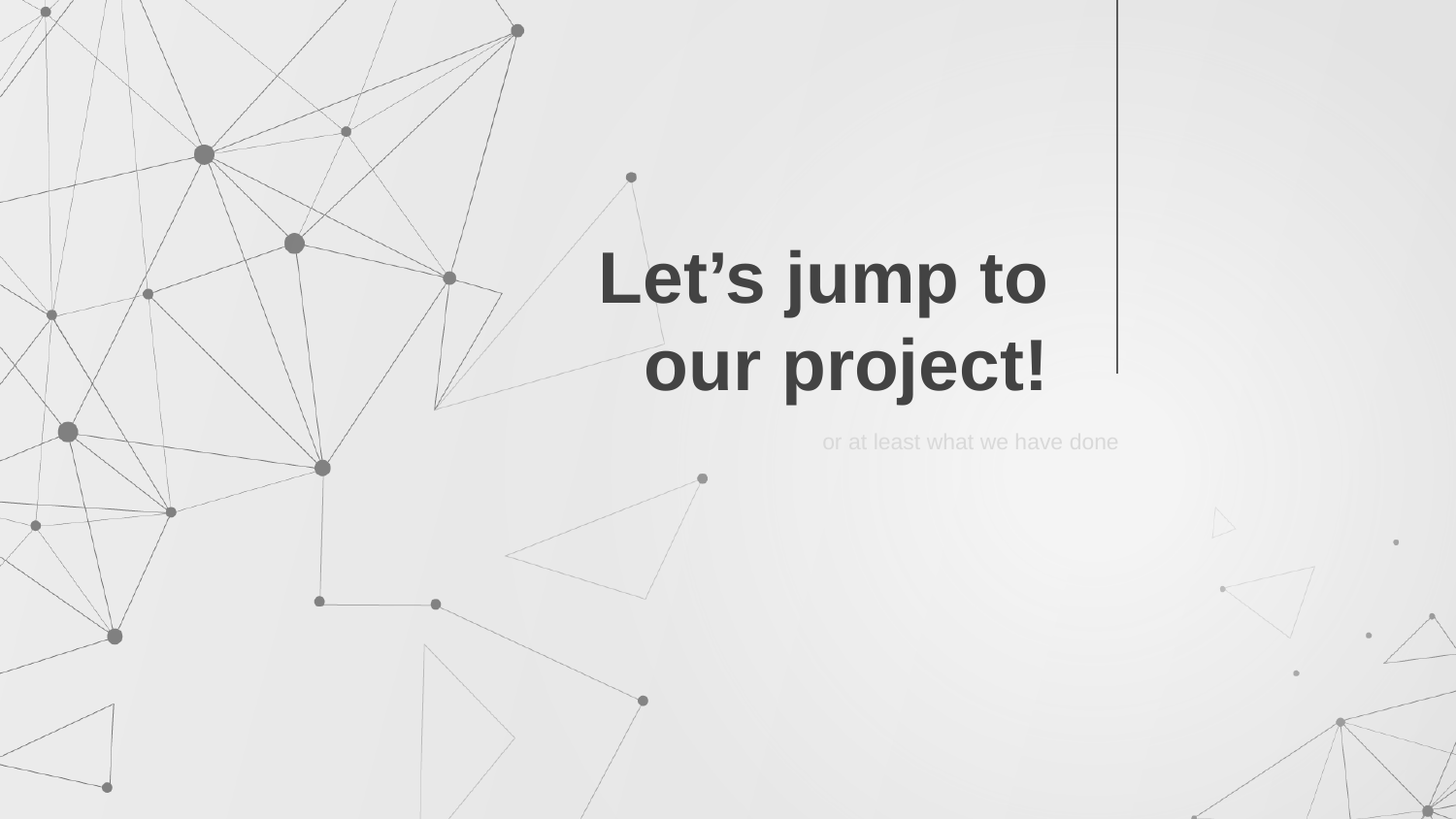

Let’s jump to our project!
or at least what we have done